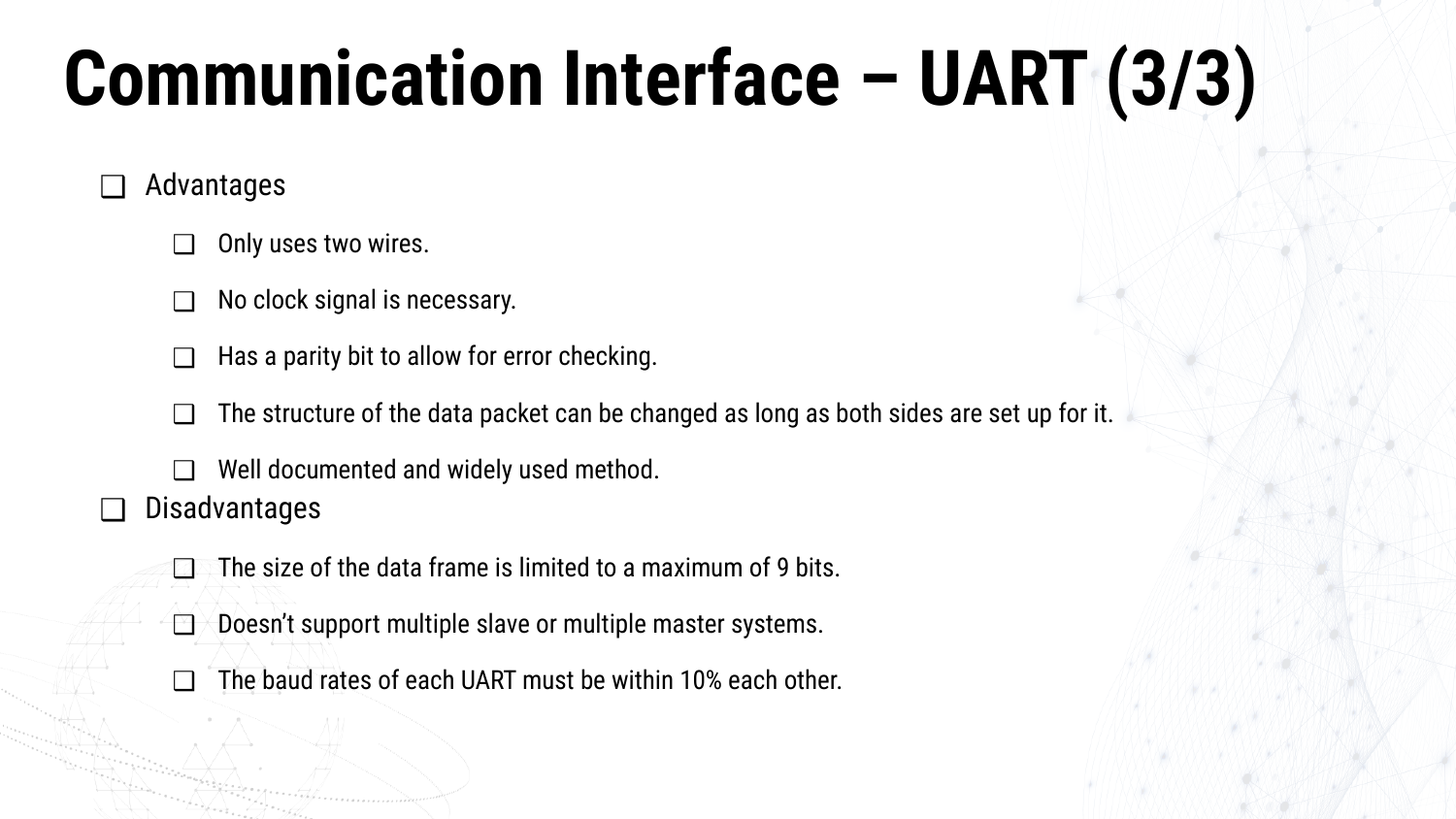

# Communication Interface – UART (3/3)
Advantages
Only uses two wires.
No clock signal is necessary.
Has a parity bit to allow for error checking.
The structure of the data packet can be changed as long as both sides are set up for it.
Well documented and widely used method.
Disadvantages
The size of the data frame is limited to a maximum of 9 bits.
Doesn’t support multiple slave or multiple master systems.
The baud rates of each UART must be within 10% each other.